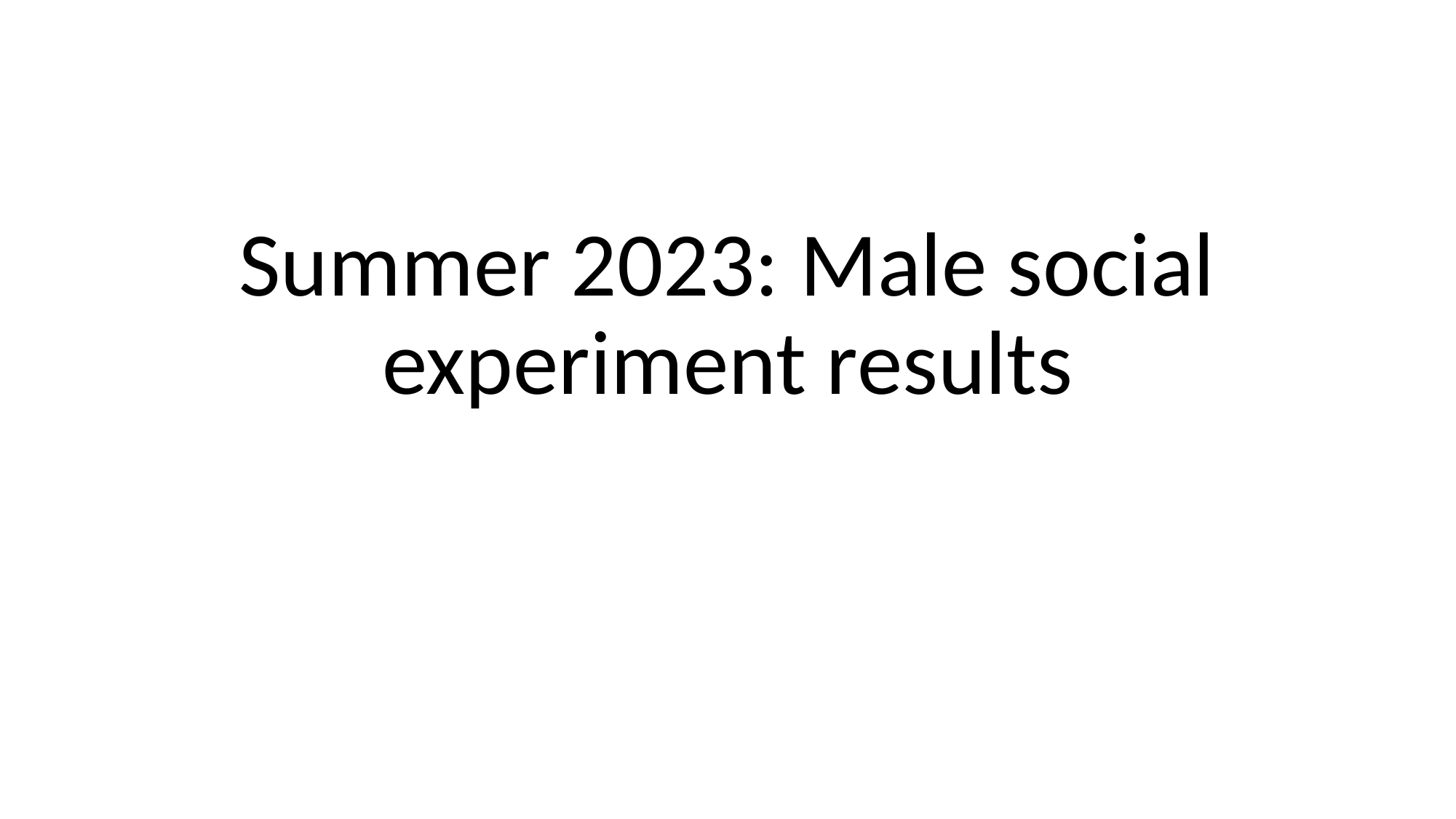

# Summer 2023: Male social experiment results